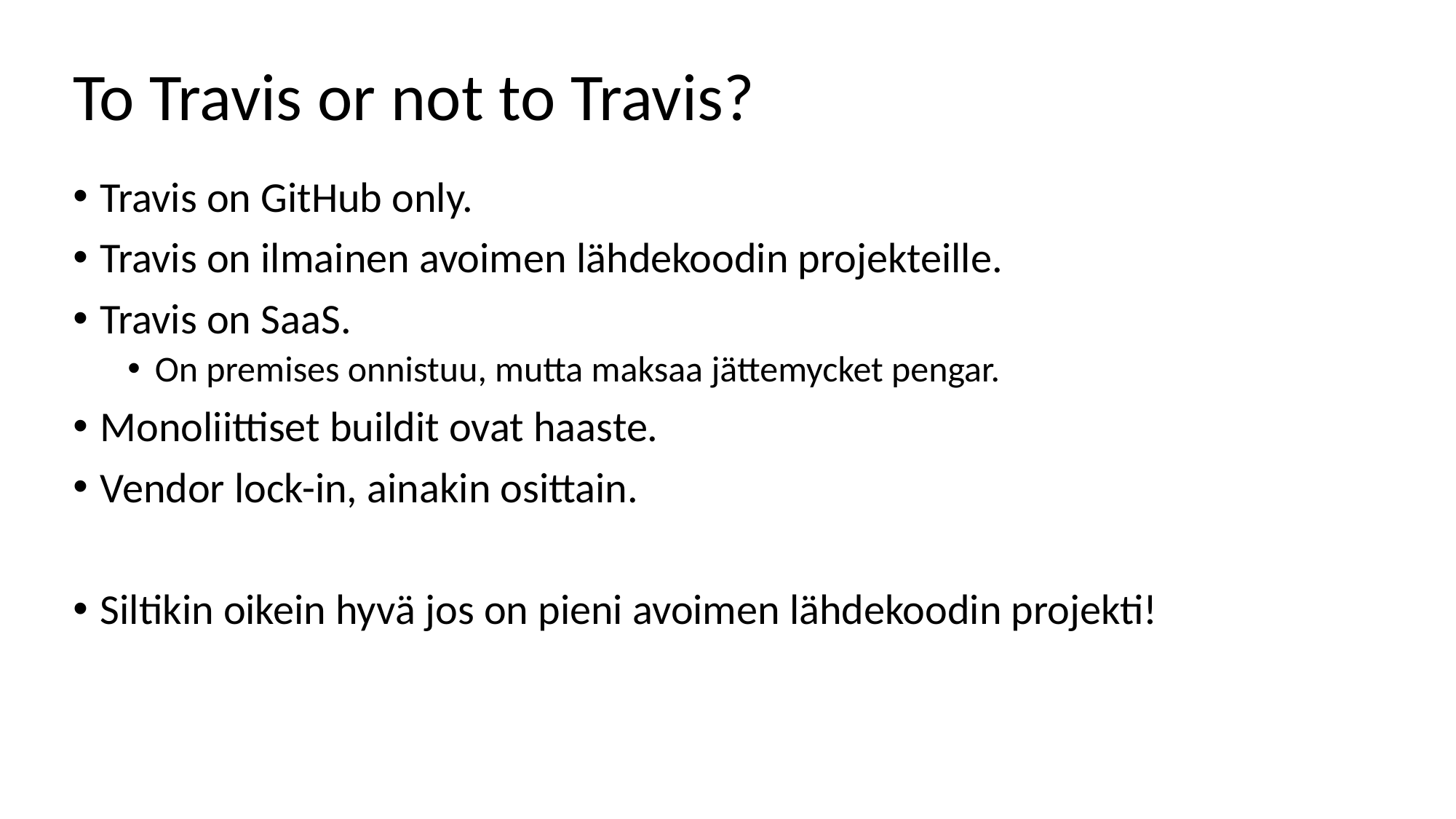

# To Travis or not to Travis?
Travis on GitHub only.
Travis on ilmainen avoimen lähdekoodin projekteille.
Travis on SaaS.
On premises onnistuu, mutta maksaa jättemycket pengar.
Monoliittiset buildit ovat haaste.
Vendor lock-in, ainakin osittain.

Siltikin oikein hyvä jos on pieni avoimen lähdekoodin projekti!